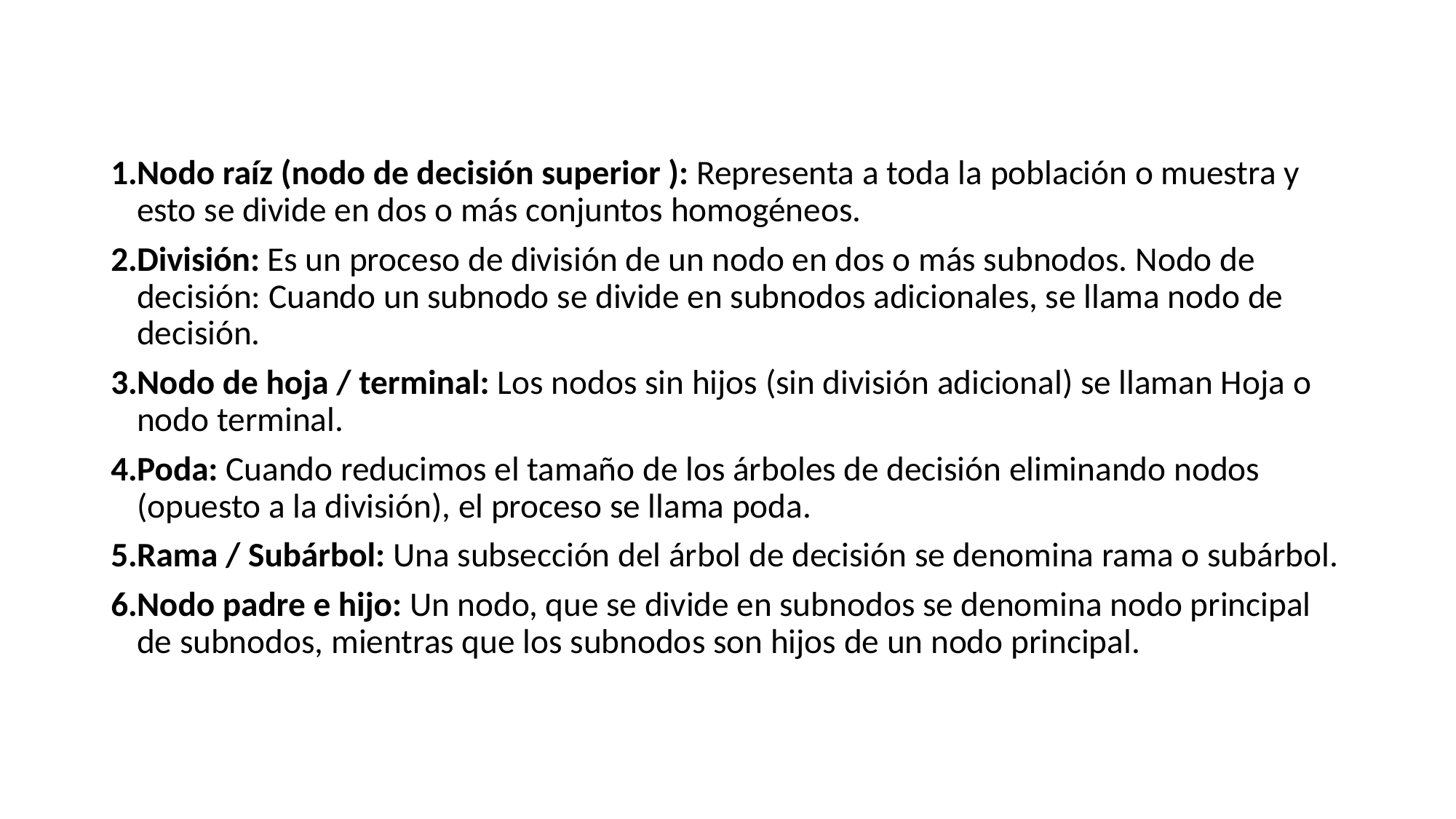

Nodo raíz (nodo de decisión superior ): Representa a toda la población o muestra y esto se divide en dos o más conjuntos homogéneos.
División: Es un proceso de división de un nodo en dos o más subnodos. Nodo de decisión: Cuando un subnodo se divide en subnodos adicionales, se llama nodo de decisión.
Nodo de hoja / terminal: Los nodos sin hijos (sin división adicional) se llaman Hoja o nodo terminal.
Poda: Cuando reducimos el tamaño de los árboles de decisión eliminando nodos (opuesto a la división), el proceso se llama poda.
Rama / Subárbol: Una subsección del árbol de decisión se denomina rama o subárbol.
Nodo padre e hijo: Un nodo, que se divide en subnodos se denomina nodo principal de subnodos, mientras que los subnodos son hijos de un nodo principal.